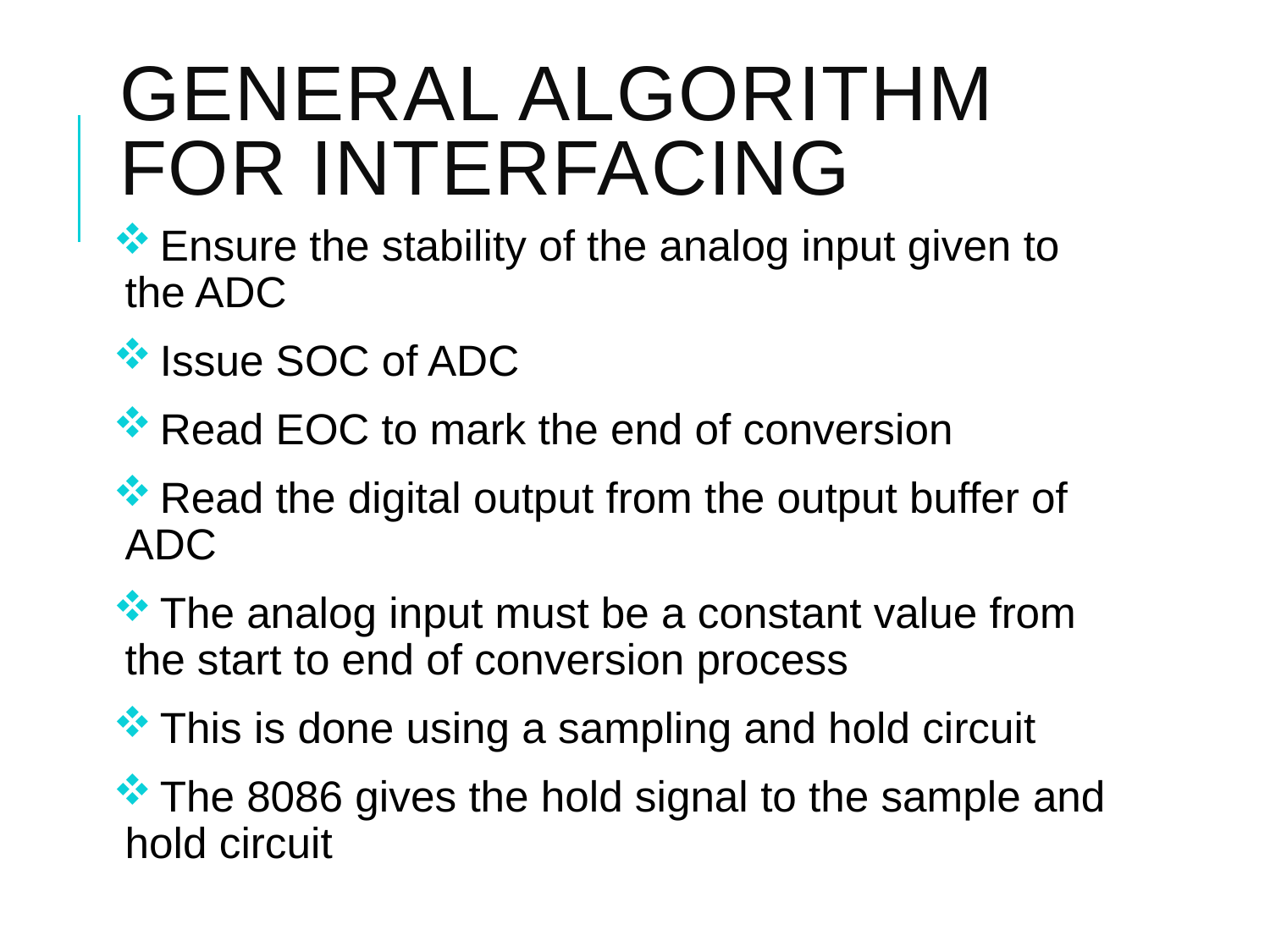

# General algorithm for interfacing
 Ensure the stability of the analog input given to the ADC
 Issue SOC of ADC
 Read EOC to mark the end of conversion
 Read the digital output from the output buffer of ADC
 The analog input must be a constant value from the start to end of conversion process
 This is done using a sampling and hold circuit
 The 8086 gives the hold signal to the sample and hold circuit